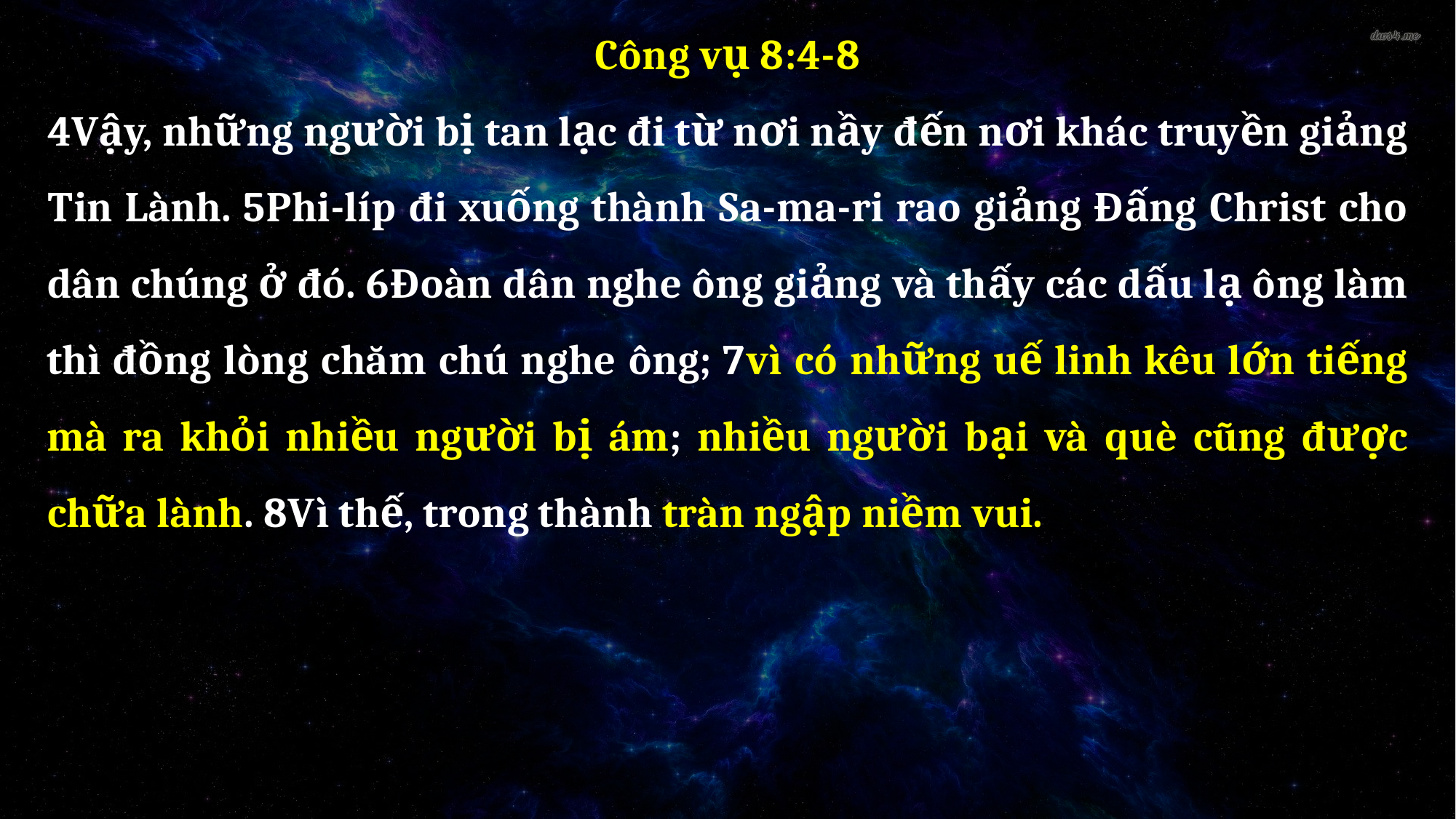

Công vụ 8:4-8
4Vậy, những người bị tan lạc đi từ nơi nầy đến nơi khác truyền giảng Tin Lành. 5Phi-líp đi xuống thành Sa-ma-ri rao giảng Đấng Christ cho dân chúng ở đó. 6Đoàn dân nghe ông giảng và thấy các dấu lạ ông làm thì đồng lòng chăm chú nghe ông; 7vì có những uế linh kêu lớn tiếng mà ra khỏi nhiều người bị ám; nhiều người bại và què cũng được chữa lành. 8Vì thế, trong thành tràn ngập niềm vui.